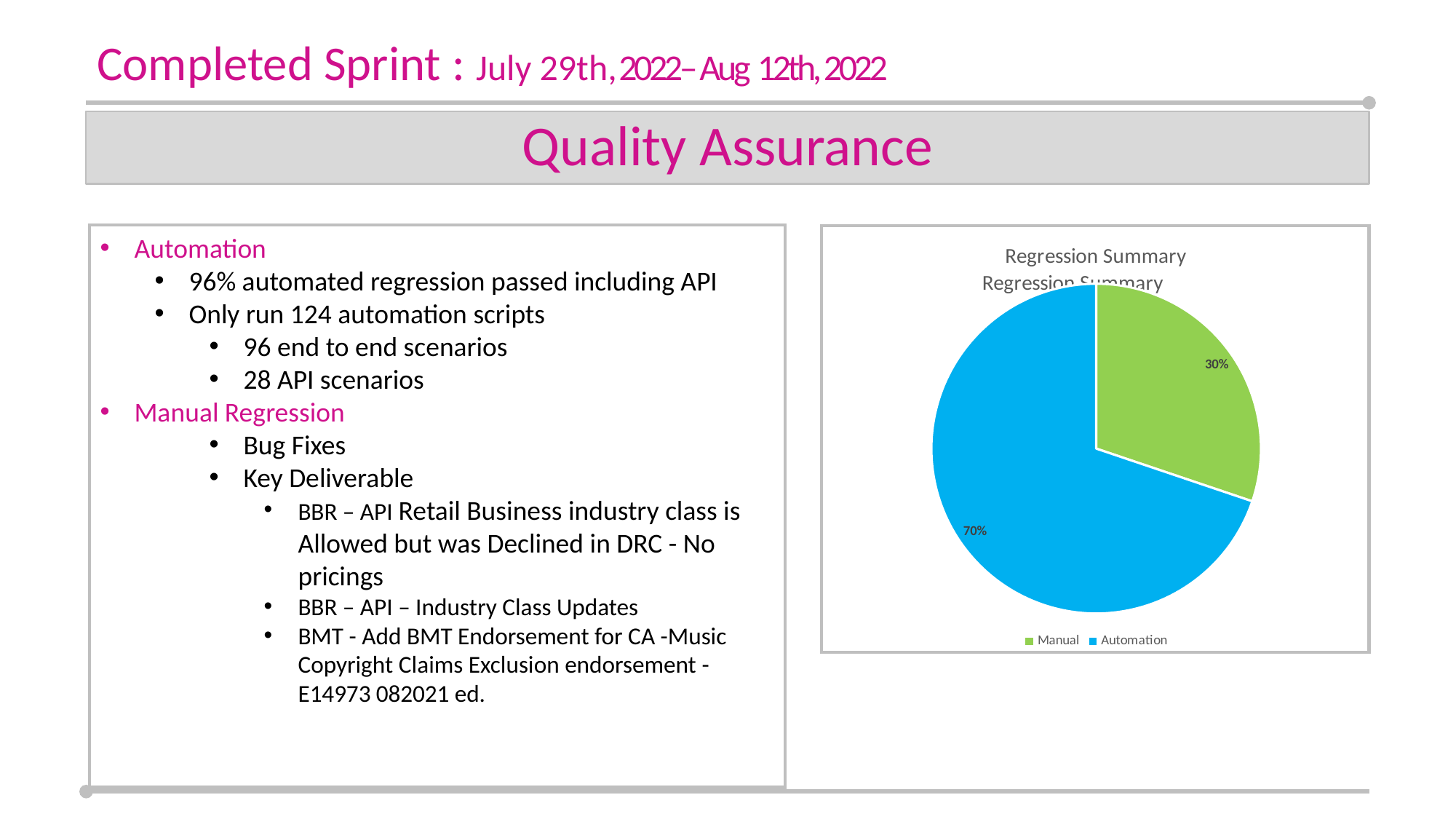

# Completed Sprint : July 29th, 2022– Aug  12th, 2022
Quality Assurance
Automation
96% automated regression passed including API
Only run 124 automation scripts
96 end to end scenarios
28 API scenarios
Manual Regression
Bug Fixes
Key Deliverable
BBR – API Retail Business industry class is Allowed but was Declined in DRC - No pricings
BBR – API – Industry Class Updates
BMT - Add BMT Endorsement for CA -Music Copyright Claims Exclusion endorsement - E14973 082021 ed.

### Chart: Regression Summary

| Category |  |
|---|---|
| Manual | 0.30177514792899407 |
| Automation | 0.6982248520710059 |

### Chart: Regression Summary

| Category |
|---|